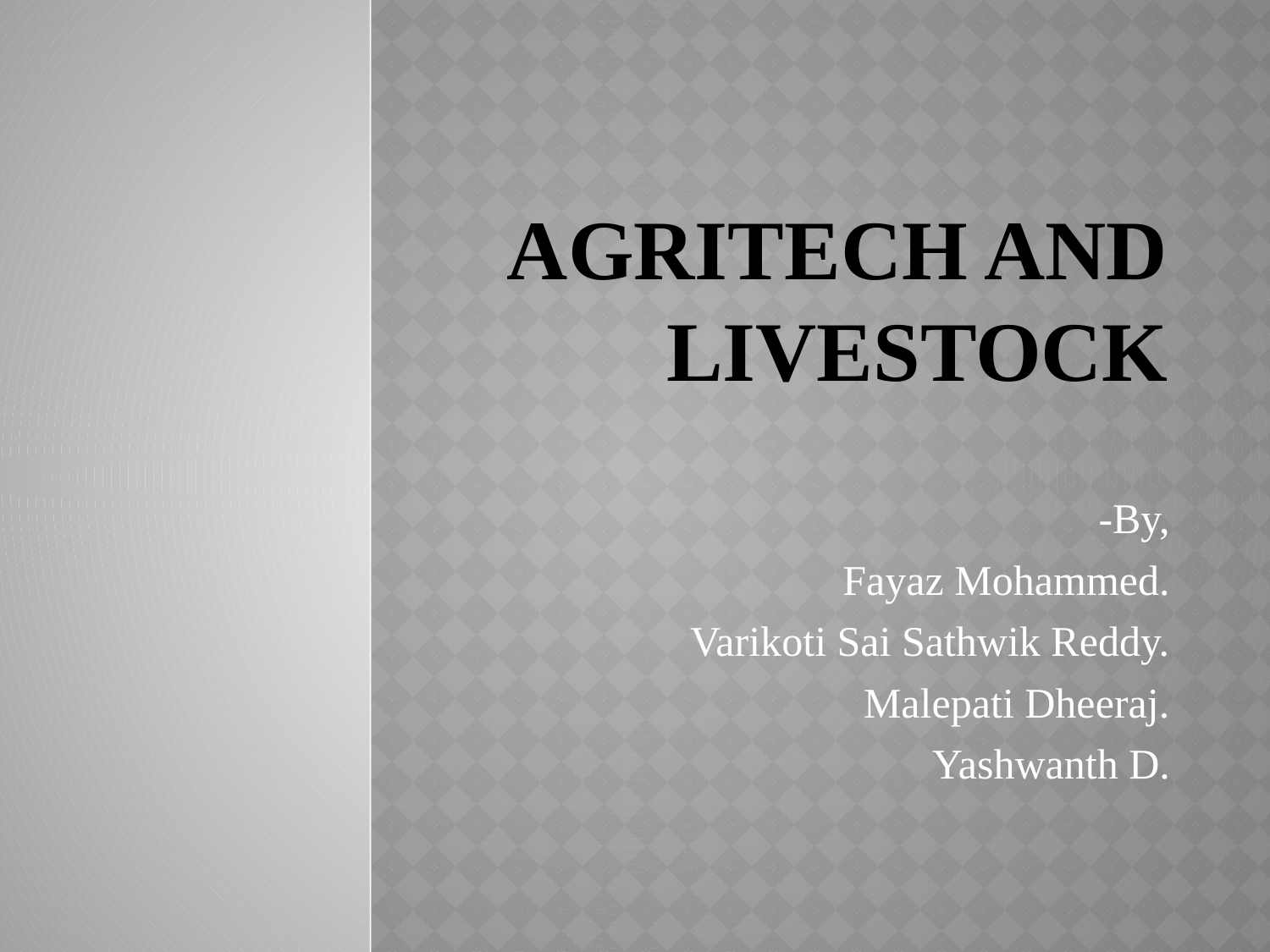

# AGRITECH AND LIVESTOCK
-By,
Fayaz Mohammed.
Varikoti Sai Sathwik Reddy.
Malepati Dheeraj.
Yashwanth D.